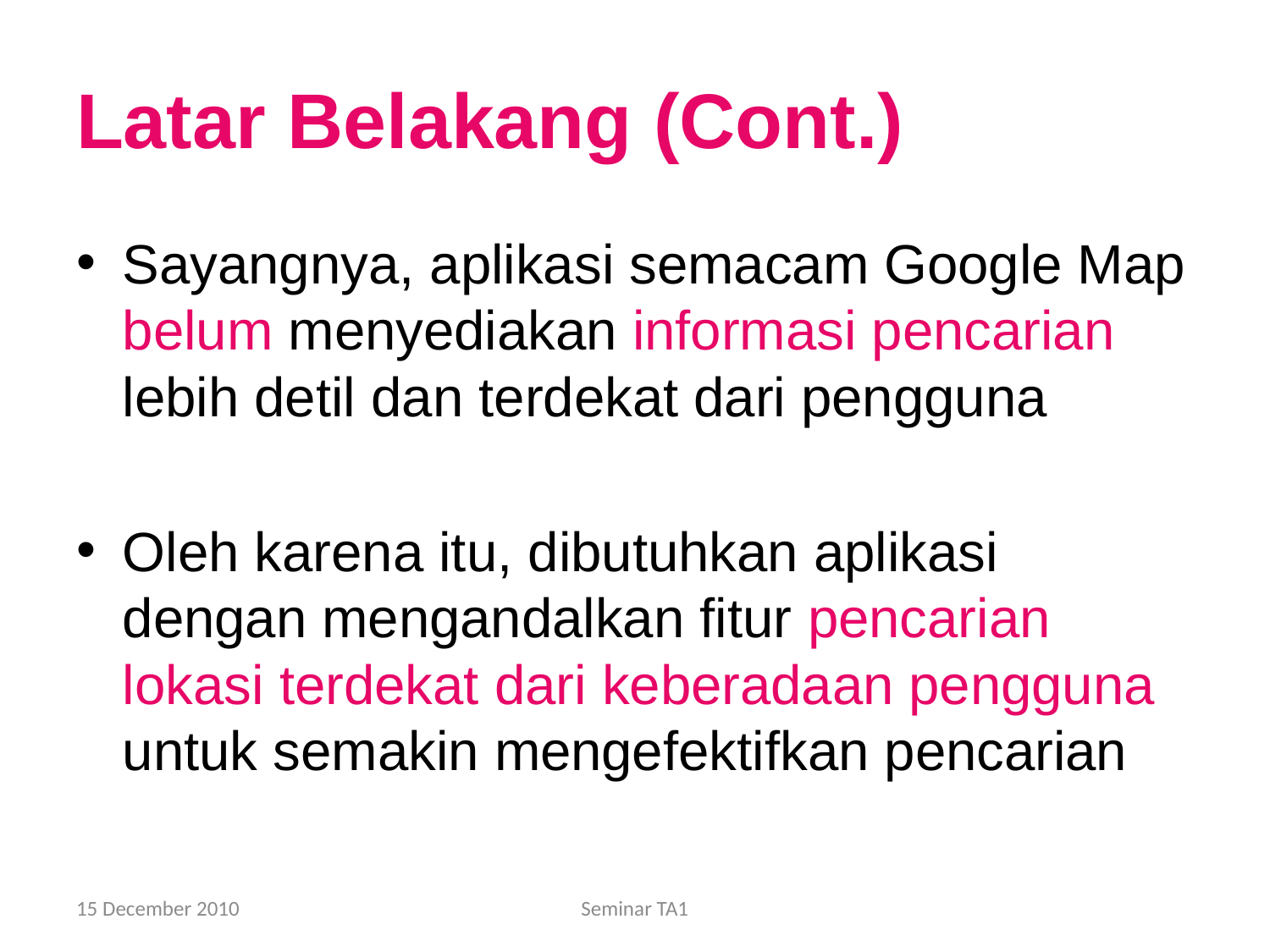

# Latar Belakang (Cont.)
Sayangnya, aplikasi semacam Google Map belum menyediakan informasi pencarian lebih detil dan terdekat dari pengguna

Oleh karena itu, dibutuhkan aplikasi dengan mengandalkan fitur pencarian lokasi terdekat dari keberadaan pengguna untuk semakin mengefektifkan pencarian

15 December 2010
Seminar TA1